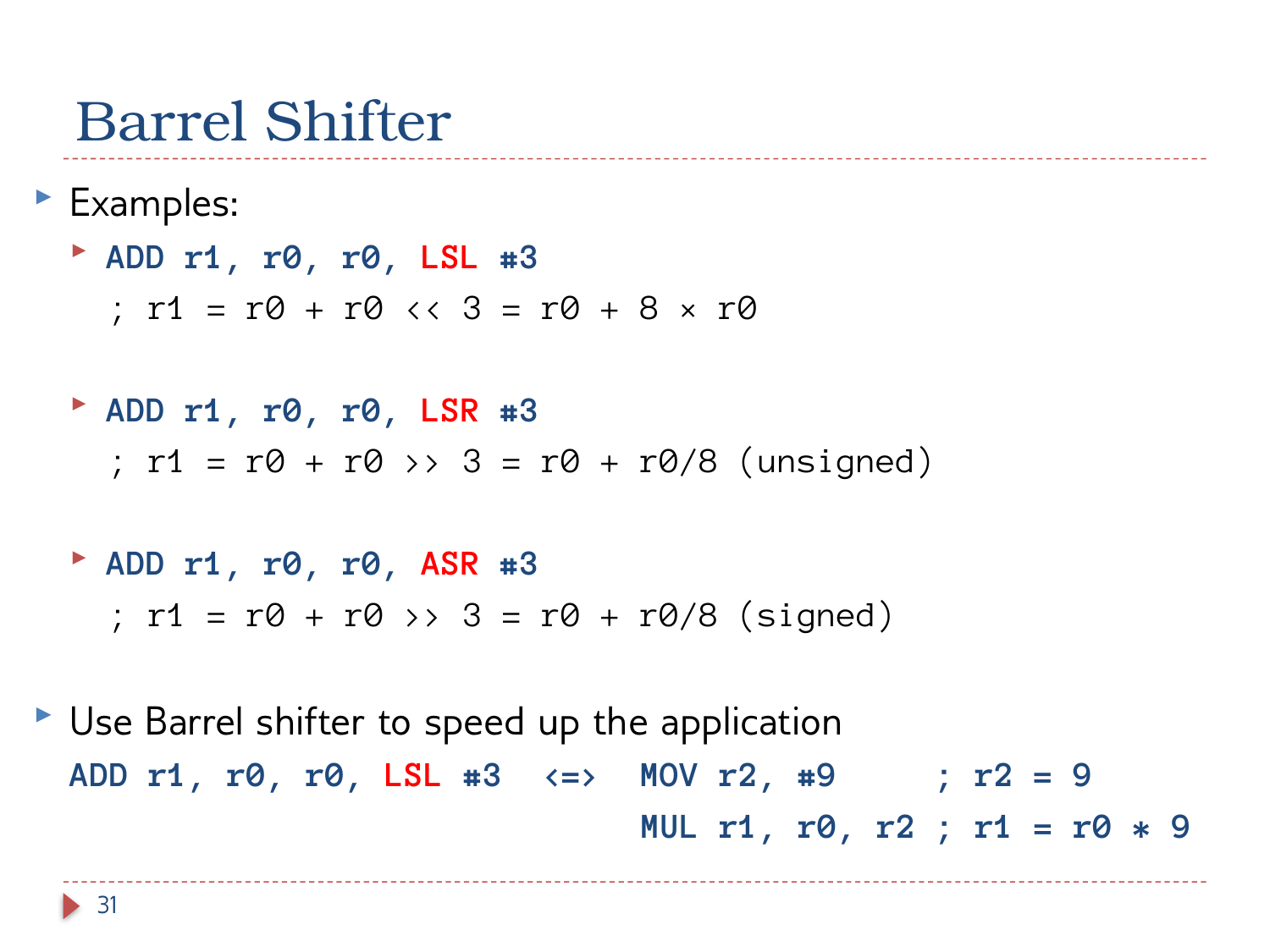

# Barrel Shifter
Examples:
ADD r1, r0, r0, LSL #3
  ; r1 = r0 + r0 << 3 = r0 + 8 × r0

ADD r1, r0, r0, LSR #3
  ; r1 = r0 + r0 >> 3 = r0 + r0/8 (unsigned)

ADD r1, r0, r0, ASR #3
  ; r1 = r0 + r0 >> 3 = r0 + r0/8 (signed)

Use Barrel shifter to speed up the application
ADD r1, r0, r0, LSL #3  <=>  MOV r2, #9     ; r2 = 9
                             MUL r1, r0, r2 ; r1 = r0 * 9

31